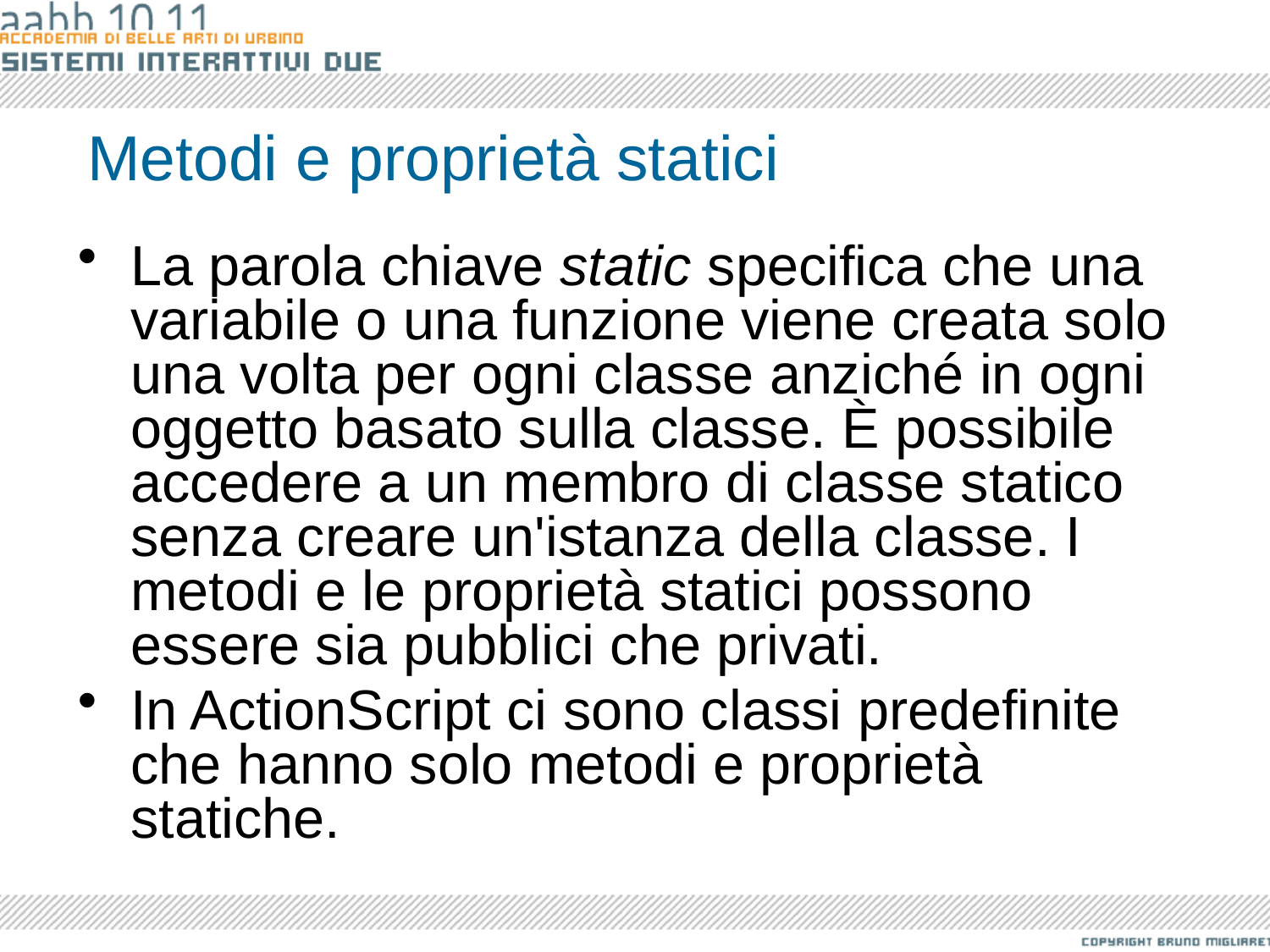

# Metodi e proprietà statici
La parola chiave static specifica che una variabile o una funzione viene creata solo una volta per ogni classe anziché in ogni oggetto basato sulla classe. È possibile accedere a un membro di classe statico senza creare un'istanza della classe. I metodi e le proprietà statici possono essere sia pubblici che privati.
In ActionScript ci sono classi predefinite che hanno solo metodi e proprietà statiche.